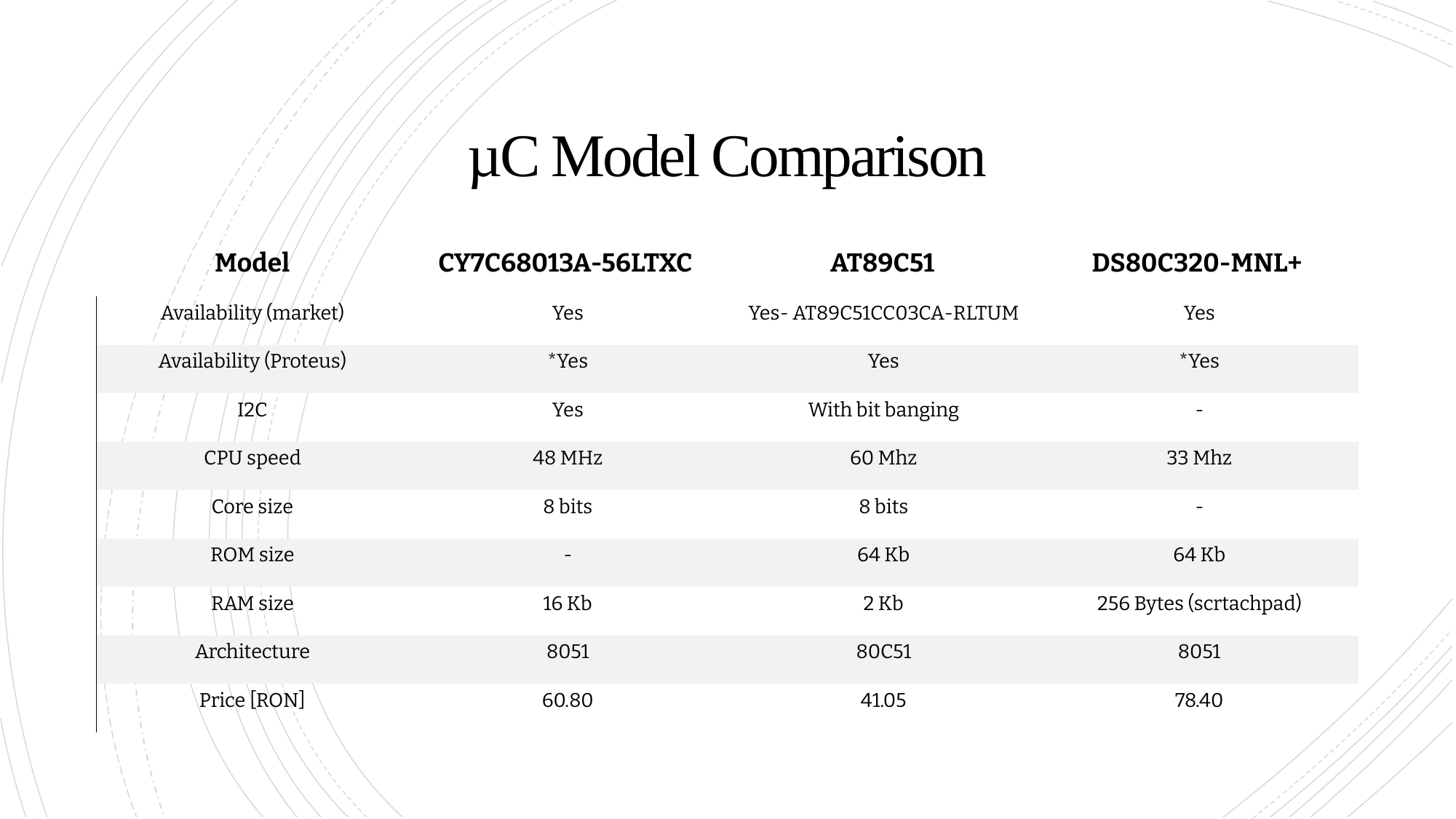

# µC Model Comparison
| Model | CY7C68013A-56LTXC | AT89C51 | DS80C320-MNL+ |
| --- | --- | --- | --- |
| Availability (market) | Yes | Yes- AT89C51CC03CA-RLTUM | Yes |
| Availability (Proteus) | \*Yes | Yes | \*Yes |
| I2C | Yes | With bit banging | - |
| CPU speed | 48 MHz | 60 Mhz | 33 Mhz |
| Core size | 8 bits | 8 bits | - |
| ROM size | - | 64 Kb | 64 Kb |
| RAM size | 16 Kb | 2 Kb | 256 Bytes (scrtachpad) |
| Architecture | 8051 | 80C51 | 8051 |
| Price [RON] | 60.80 | 41.05 | 78.40 |